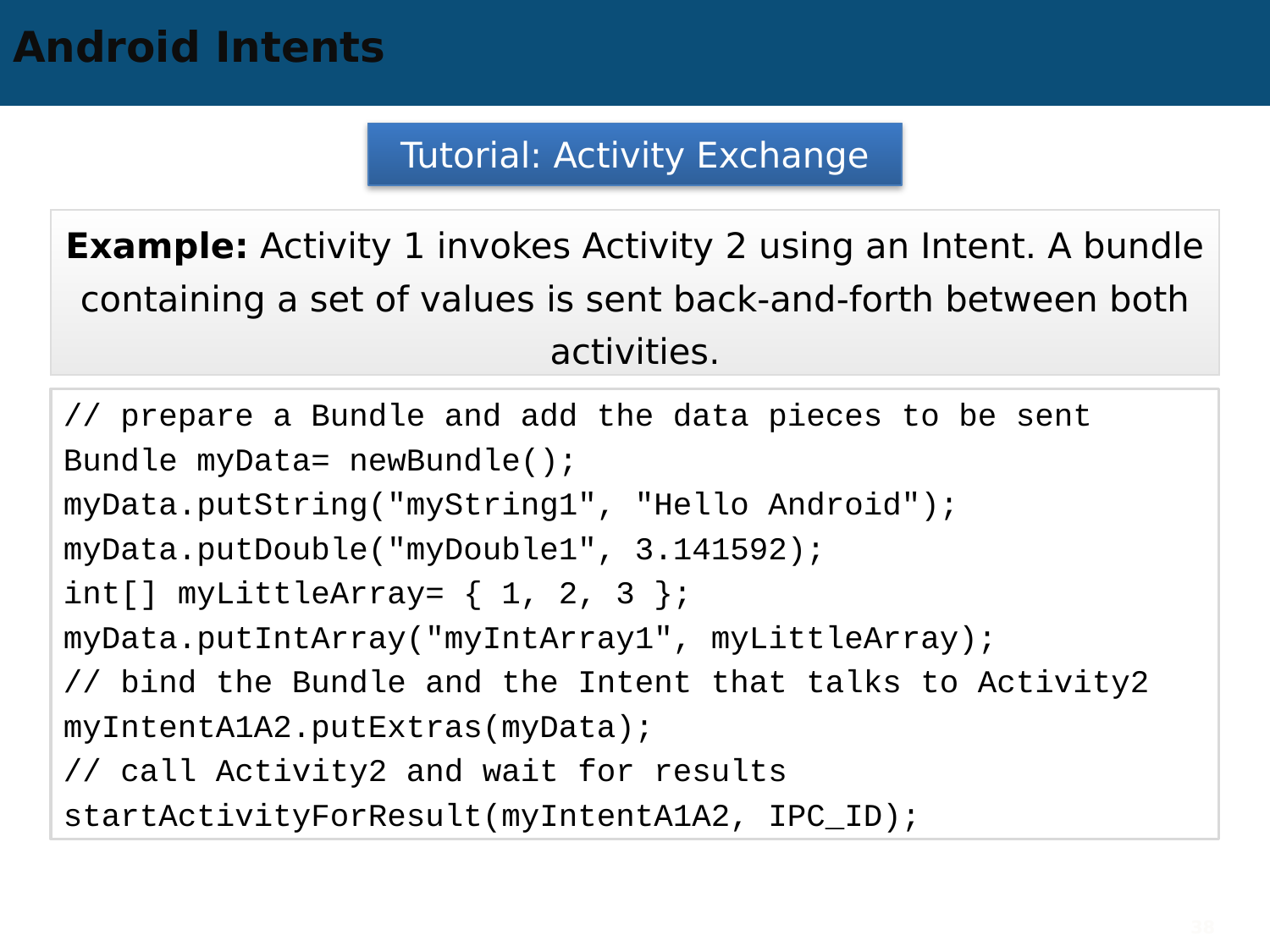

# Android Intents
Tutorial: Activity Exchange
Example: Activity 1 invokes Activity 2 using an Intent. A bundle containing a set of values is sent back-and-forth between both activities.
// prepare a Bundle and add the data pieces to be sent
Bundle myData= newBundle();
myData.putString("myString1", "Hello Android");
myData.putDouble("myDouble1", 3.141592);
int[] myLittleArray= { 1, 2, 3 };
myData.putIntArray("myIntArray1", myLittleArray);
// bind the Bundle and the Intent that talks to Activity2
myIntentA1A2.putExtras(myData);
// call Activity2 and wait for results
startActivityForResult(myIntentA1A2, IPC_ID);